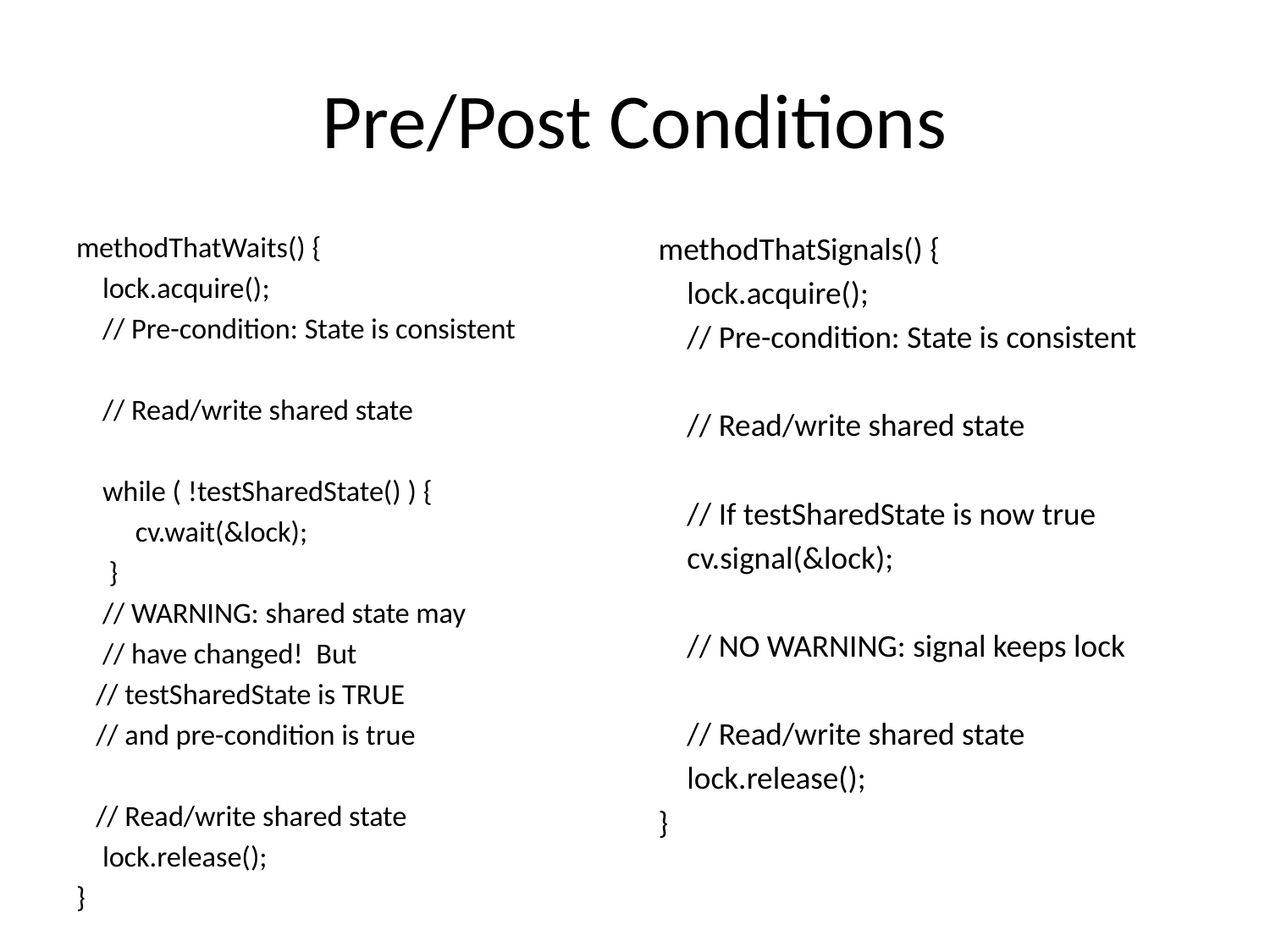

# Pre/Post Conditions
methodThatWaits() {
    lock.acquire();
    // Pre-condition: State is consistent

    // Read/write shared state

    while ( !testSharedState() ) {
         cv.wait(&lock);
     }
    // WARNING: shared state may
    // have changed!  But
   // testSharedState is TRUE
   // and pre-condition is true

   // Read/write shared state
    lock.release();
}
methodThatSignals() {
    lock.acquire();
    // Pre-condition: State is consistent

    // Read/write shared state

    // If testSharedState is now true
    cv.signal(&lock);

    // NO WARNING: signal keeps lock

    // Read/write shared state
    lock.release();
}